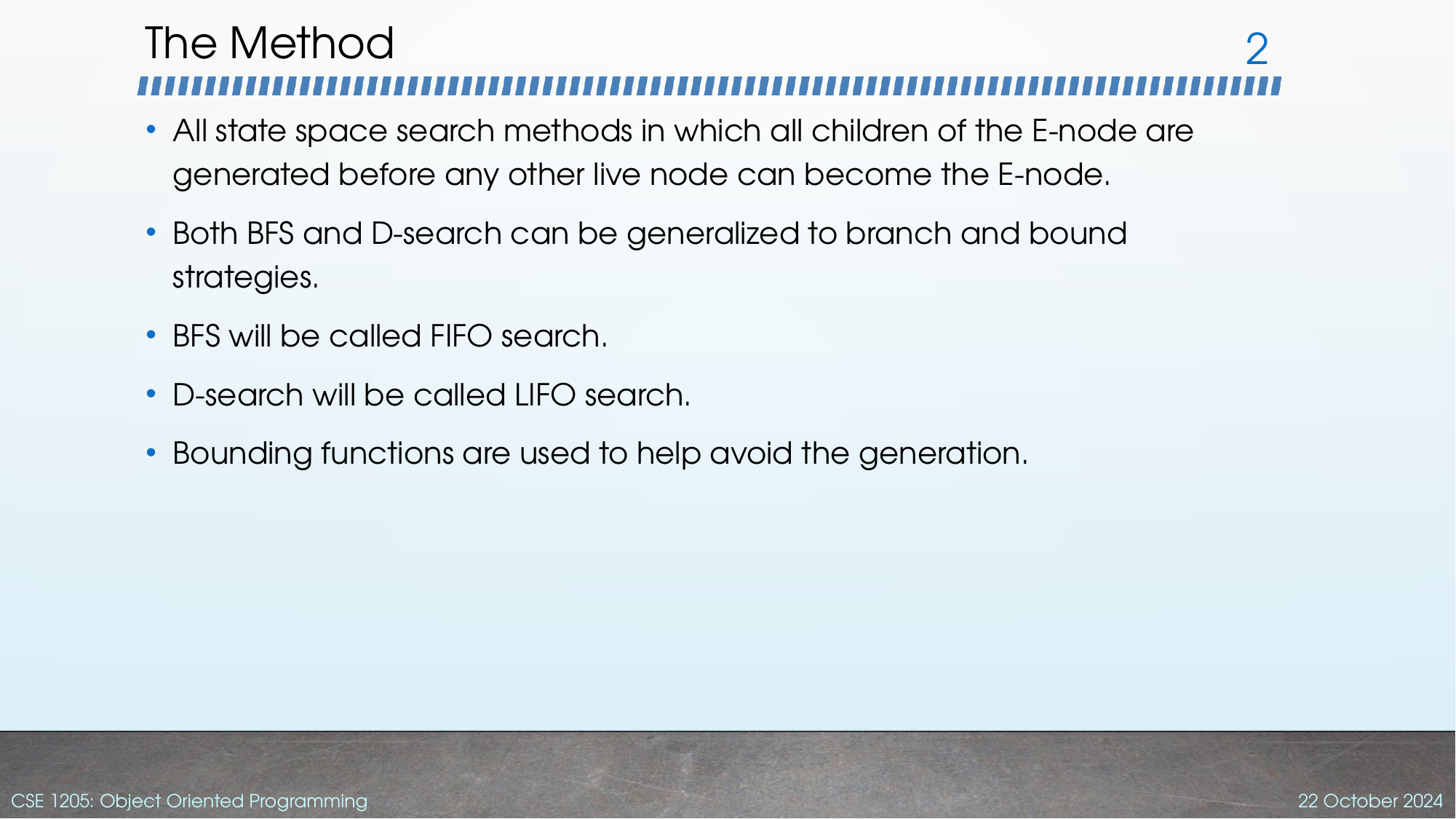

# The Method
2
All state space search methods in which all children of the E-node are generated before any other live node can become the E-node.
Both BFS and D-search can be generalized to branch and bound strategies.
BFS will be called FIFO search.
D-search will be called LIFO search.
Bounding functions are used to help avoid the generation.
22 October 2024
CSE 1205: Object Oriented Programming